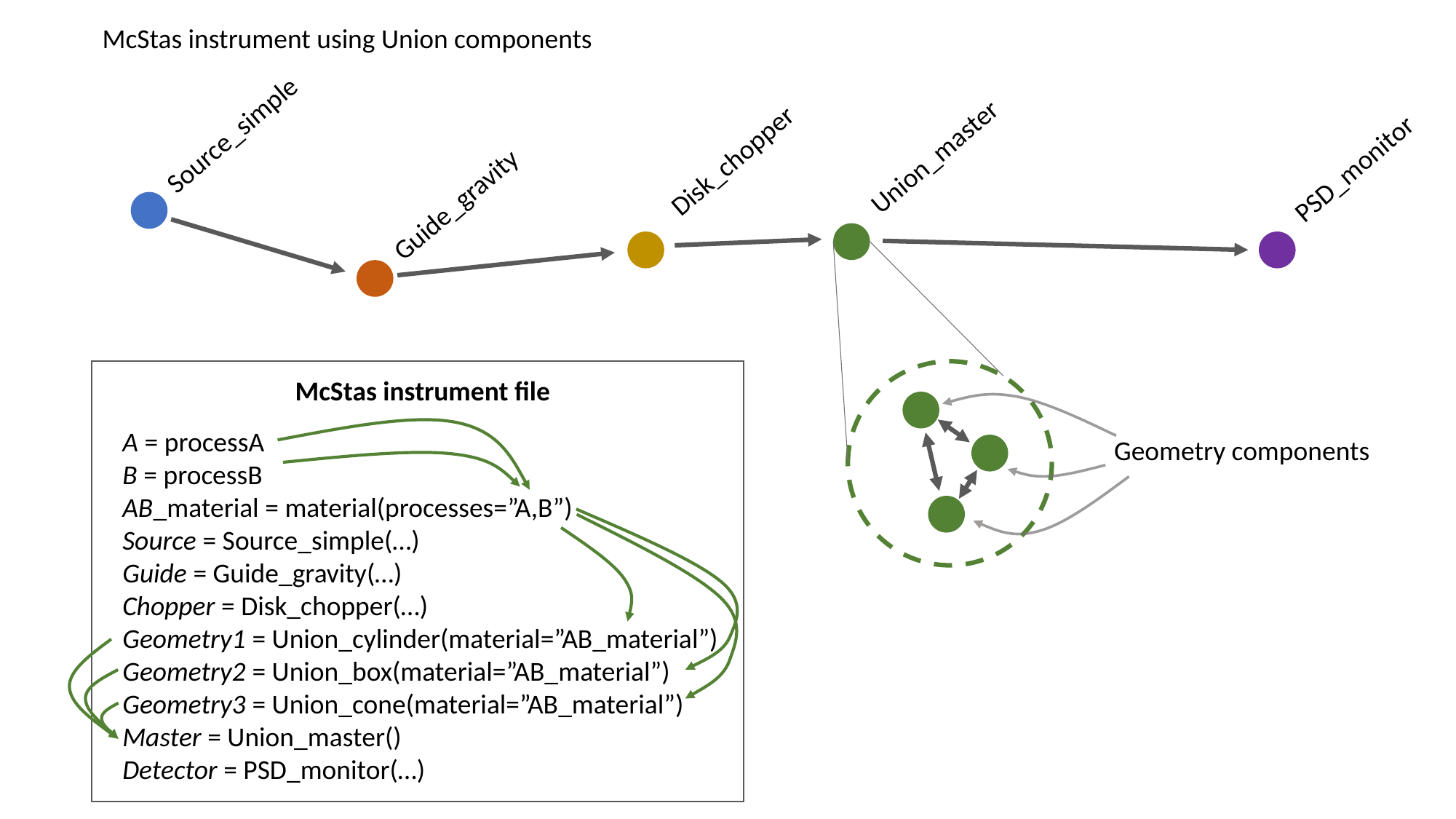

McStas instrument using Union components
Source_simple
Union_master
Disk_chopper
PSD_monitor
Guide_gravity

McStas instrument file

A = processA
B = processB
AB_material = material(processes=”A,B”)
Source = Source_simple(…)
Guide = Guide_gravity(…)
Chopper = Disk_chopper(…)
Geometry1 = Union_cylinder(material=”AB_material”)
Geometry2 = Union_box(material=”AB_material”)
Geometry3 = Union_cone(material=”AB_material”)
Master = Union_master()
Detector = PSD_monitor(…)

Geometry components